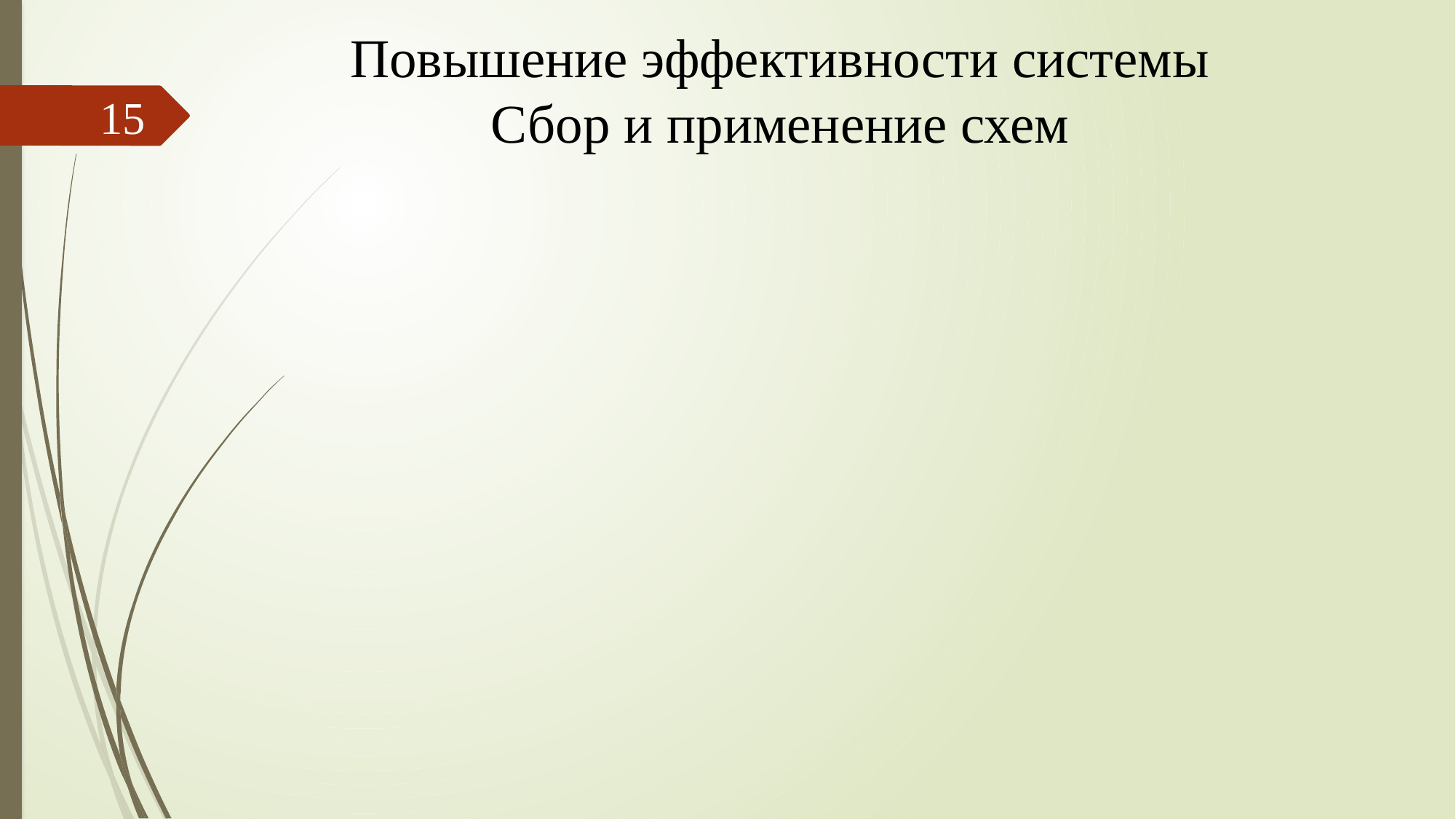

# Повышение эффективности системы Сбор и применение схем
15